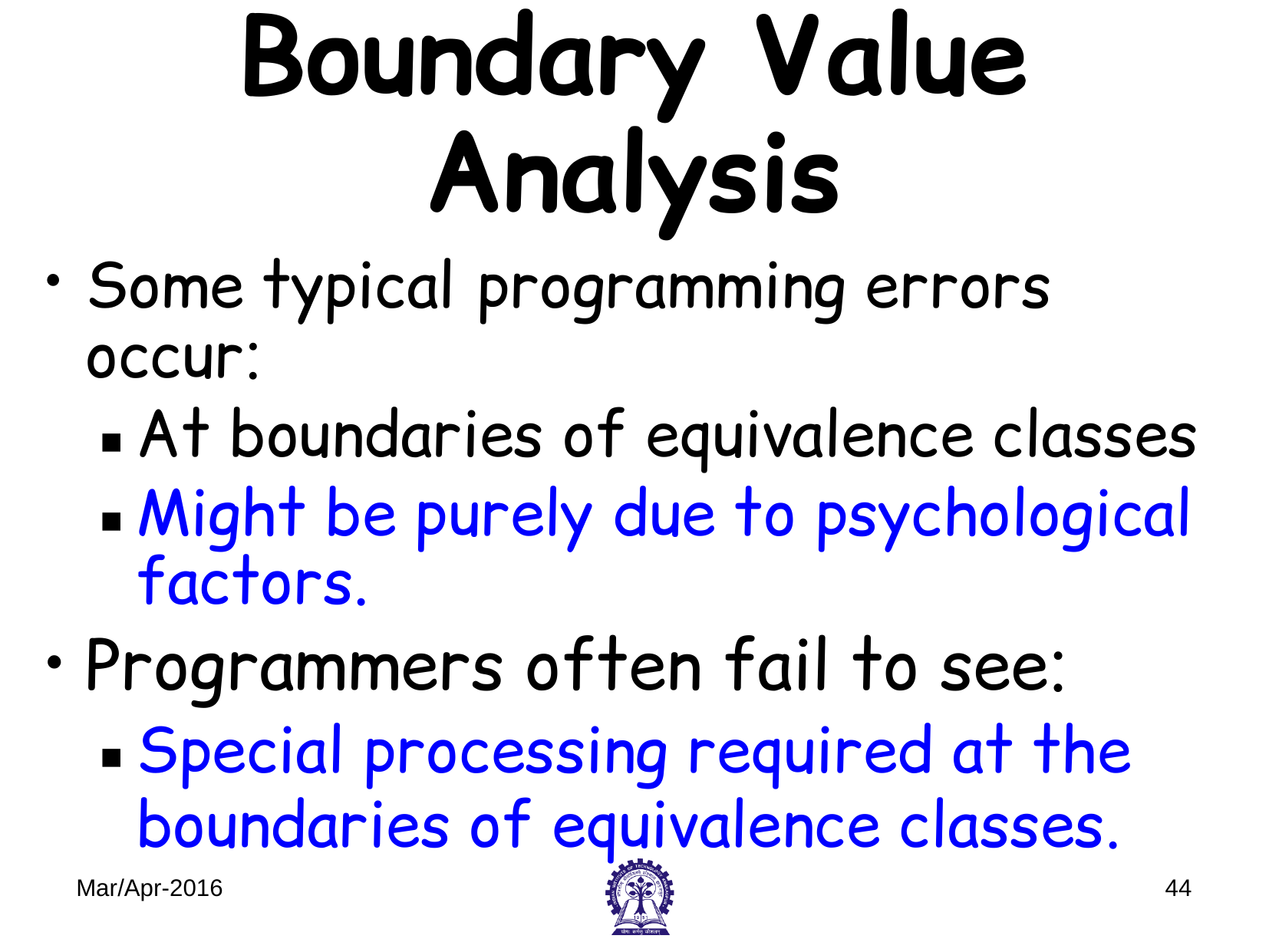

# Boundary Value Analysis
Some typical programming errors occur:
At boundaries of equivalence classes
Might be purely due to psychological factors.
Programmers often fail to see:
Special processing required at the boundaries of equivalence classes.
Mar/Apr-2016
44